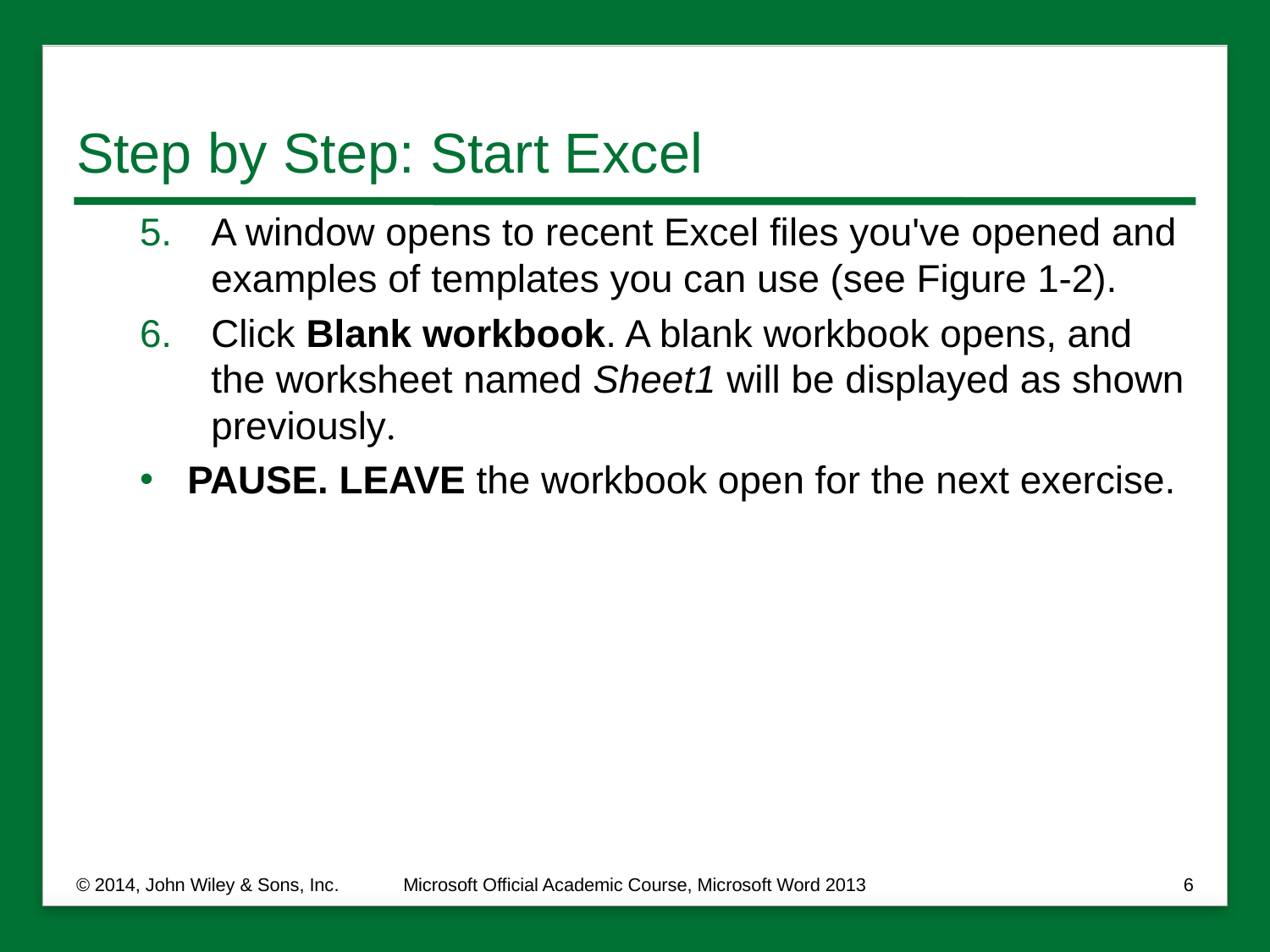

# Step by Step: Start Excel
A window opens to recent Excel files you've opened and examples of templates you can use (see Figure 1-2).
Click Blank workbook. A blank workbook opens, and the worksheet named Sheet1 will be displayed as shown previously.
PAUSE. LEAVE the workbook open for the next exercise.
© 2014, John Wiley & Sons, Inc.
Microsoft Official Academic Course, Microsoft Word 2013
6